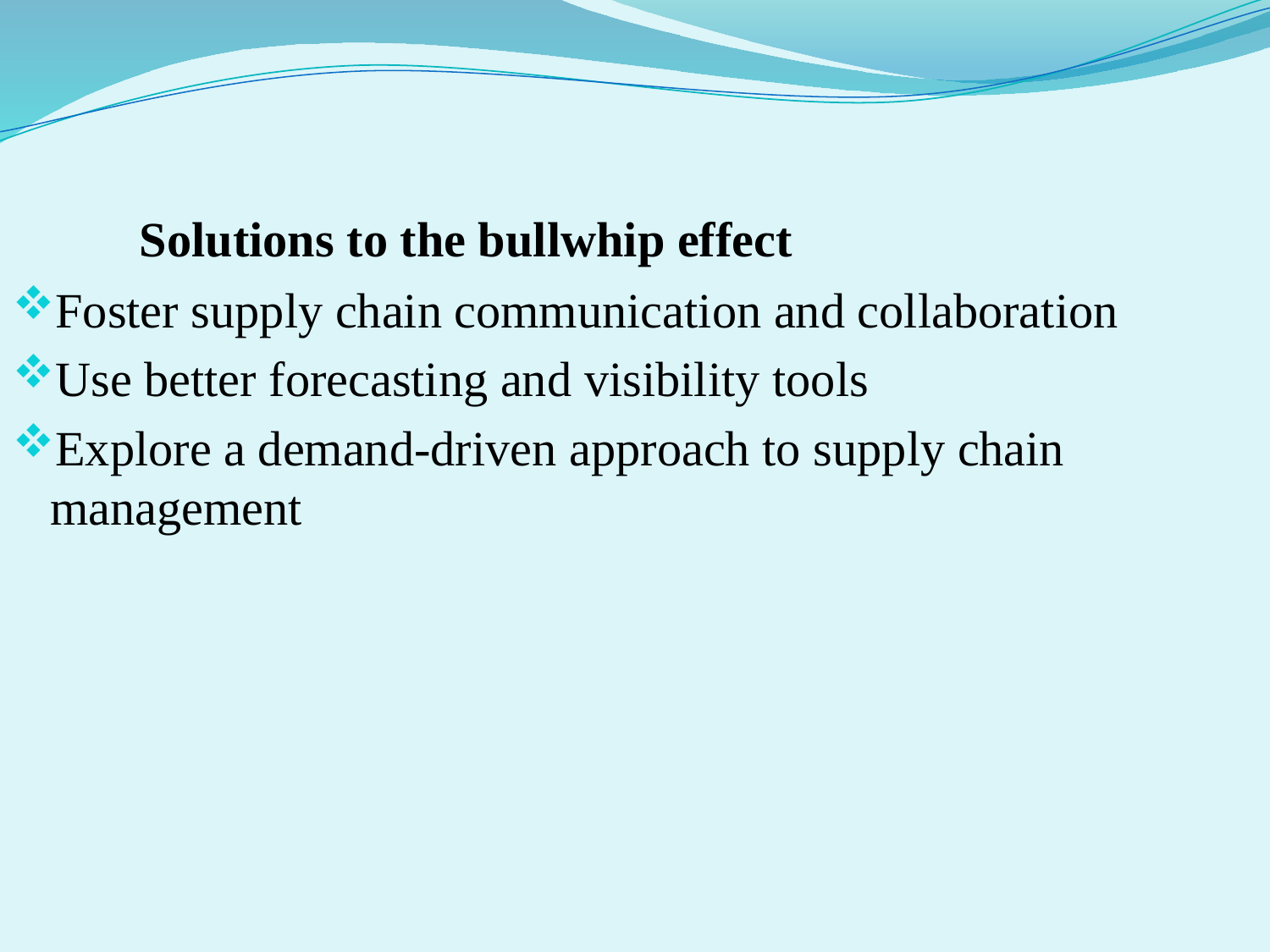

Solutions to the bullwhip effect
Foster supply chain communication and collaboration
Use better forecasting and visibility tools
Explore a demand-driven approach to supply chain management